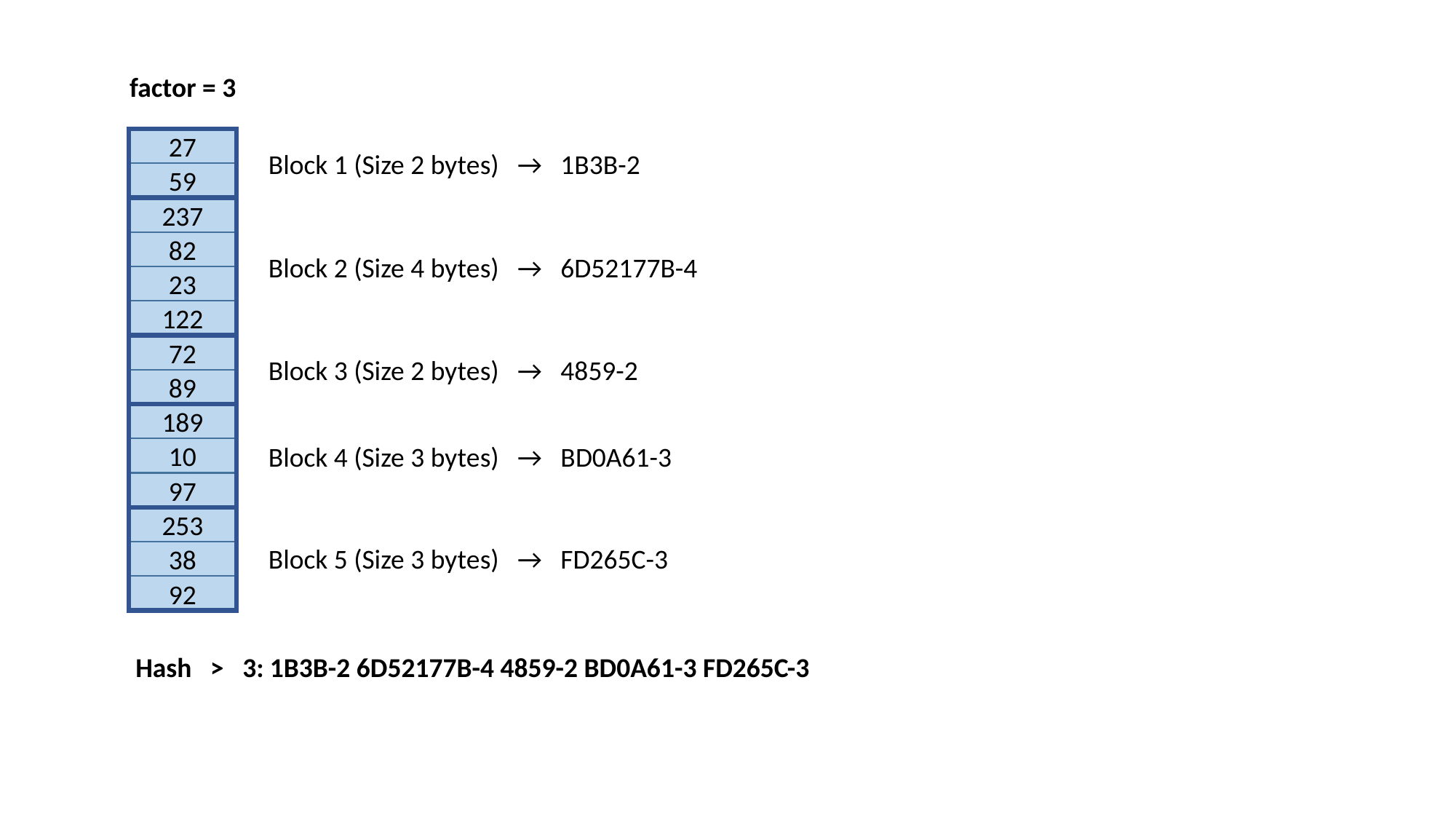

factor = 3
27

Block 1 (Size 2 bytes)   →   1B3B-2
59
237

82
Block 2 (Size 4 bytes)   →   6D52177B-4
23
122
72

Block 3 (Size 2 bytes)   →   4859-2
89
189

Block 4 (Size 3 bytes)   →   BD0A61-3
10
97

253
Block 5 (Size 3 bytes)   →   FD265C-3
38
92
Hash   >   3: 1B3B-2 6D52177B-4 4859-2 BD0A61-3 FD265C-3